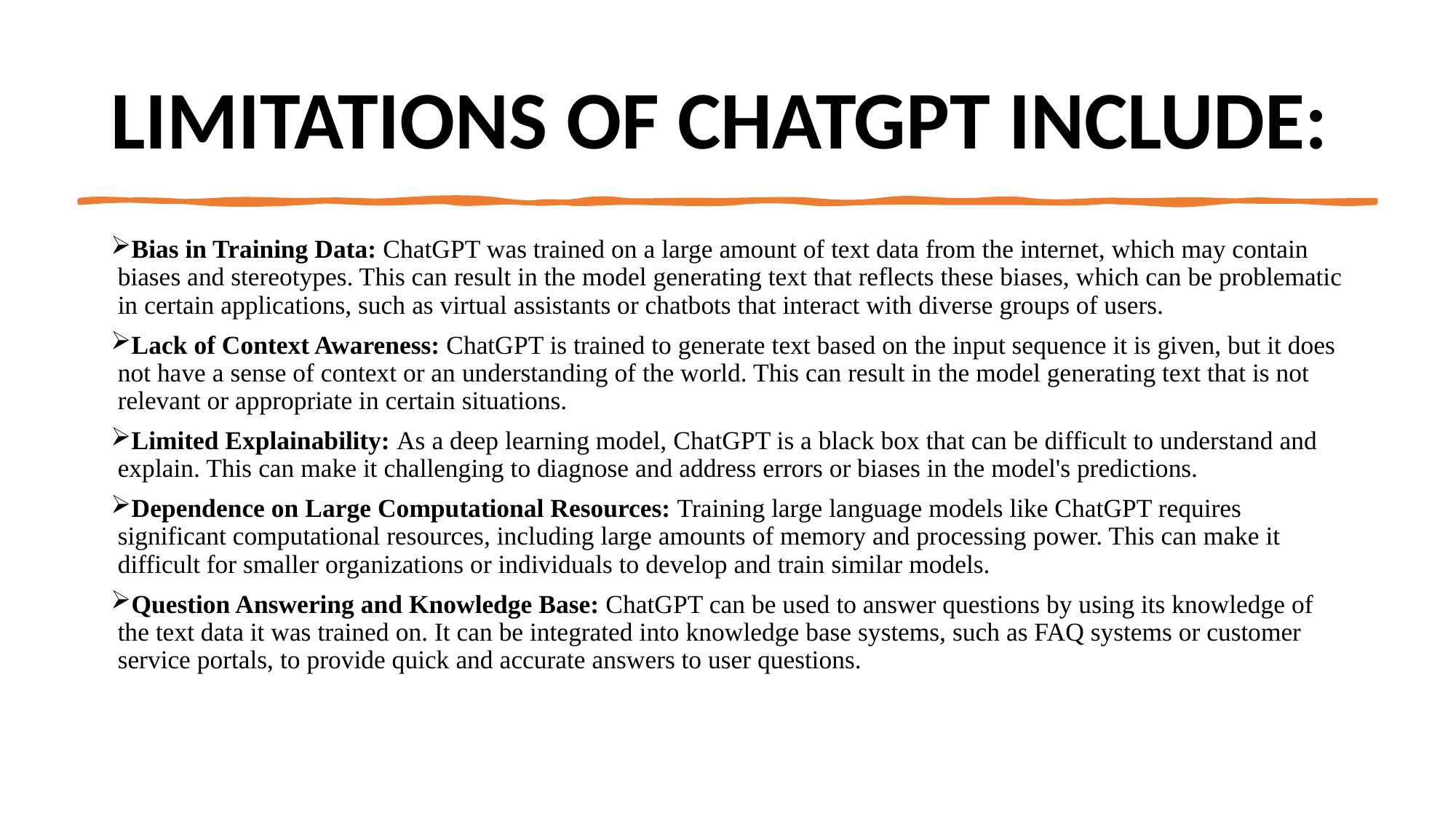

# LIMITATIONS OF CHATGPT INCLUDE:

Bias in Training Data: ChatGPT was trained on a large amount of text data from the internet, which may contain biases and stereotypes. This can result in the model generating text that reflects these biases, which can be problematic in certain applications, such as virtual assistants or chatbots that interact with diverse groups of users.
Lack of Context Awareness: ChatGPT is trained to generate text based on the input sequence it is given, but it does not have a sense of context or an understanding of the world. This can result in the model generating text that is not relevant or appropriate in certain situations.
Limited Explainability: As a deep learning model, ChatGPT is a black box that can be difficult to understand and explain. This can make it challenging to diagnose and address errors or biases in the model's predictions.
Dependence on Large Computational Resources: Training large language models like ChatGPT requires significant computational resources, including large amounts of memory and processing power. This can make it difficult for smaller organizations or individuals to develop and train similar models.
Question Answering and Knowledge Base: ChatGPT can be used to answer questions by using its knowledge of the text data it was trained on. It can be integrated into knowledge base systems, such as FAQ systems or customer service portals, to provide quick and accurate answers to user questions.